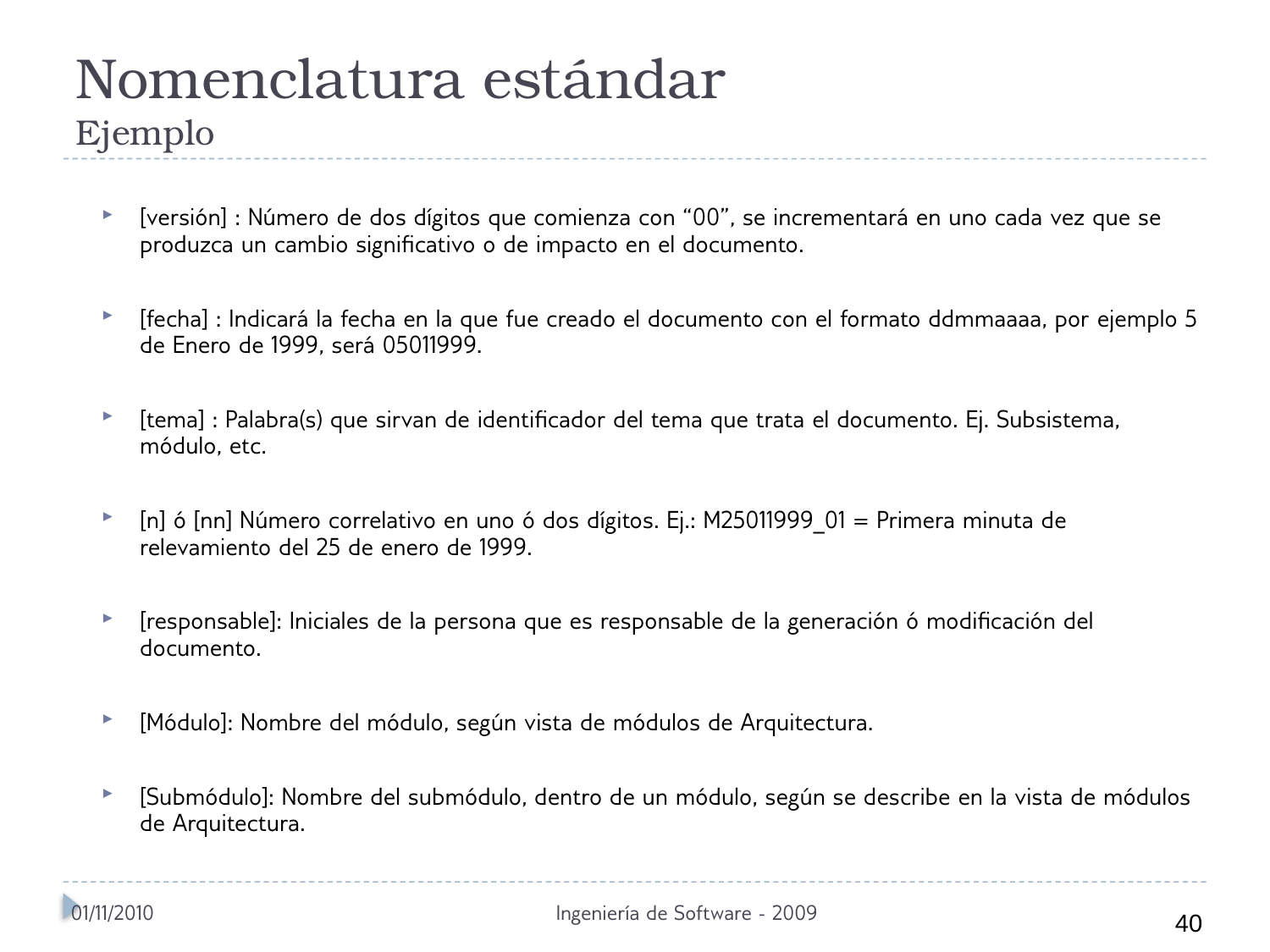

# Nomenclatura estándar Ejemplo
[versión] : Número de dos dígitos que comienza con “00”, se incrementará en uno cada vez que se produzca un cambio significativo o de impacto en el documento.

[fecha] : Indicará la fecha en la que fue creado el documento con el formato ddmmaaaa, por ejemplo 5 de Enero de 1999, será 05011999.

[tema] : Palabra(s) que sirvan de identificador del tema que trata el documento. Ej. Subsistema, módulo, etc.

[n] ó [nn] Número correlativo en uno ó dos dígitos. Ej.: M25011999_01 = Primera minuta de relevamiento del 25 de enero de 1999.

[responsable]: Iniciales de la persona que es responsable de la generación ó modificación del documento.

[Módulo]: Nombre del módulo, según vista de módulos de Arquitectura.

[Submódulo]: Nombre del submódulo, dentro de un módulo, según se describe en la vista de módulos de Arquitectura.

01/11/2010
Ingeniería de Software - 2009
40